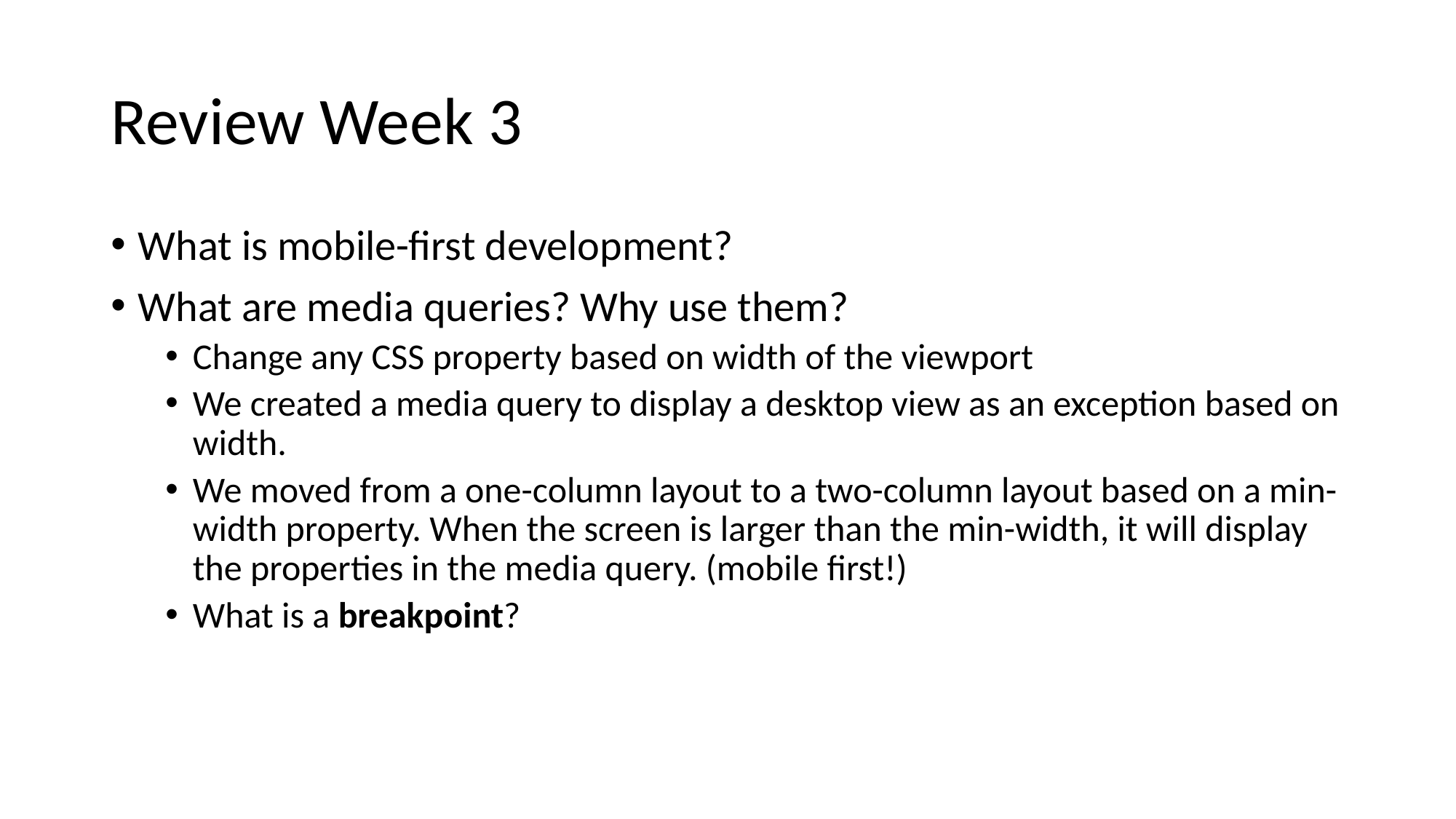

# Review Week 3
What is mobile-first development?
What are media queries? Why use them?
Change any CSS property based on width of the viewport
We created a media query to display a desktop view as an exception based on width.
We moved from a one-column layout to a two-column layout based on a min-width property. When the screen is larger than the min-width, it will display the properties in the media query. (mobile first!)
What is a breakpoint?